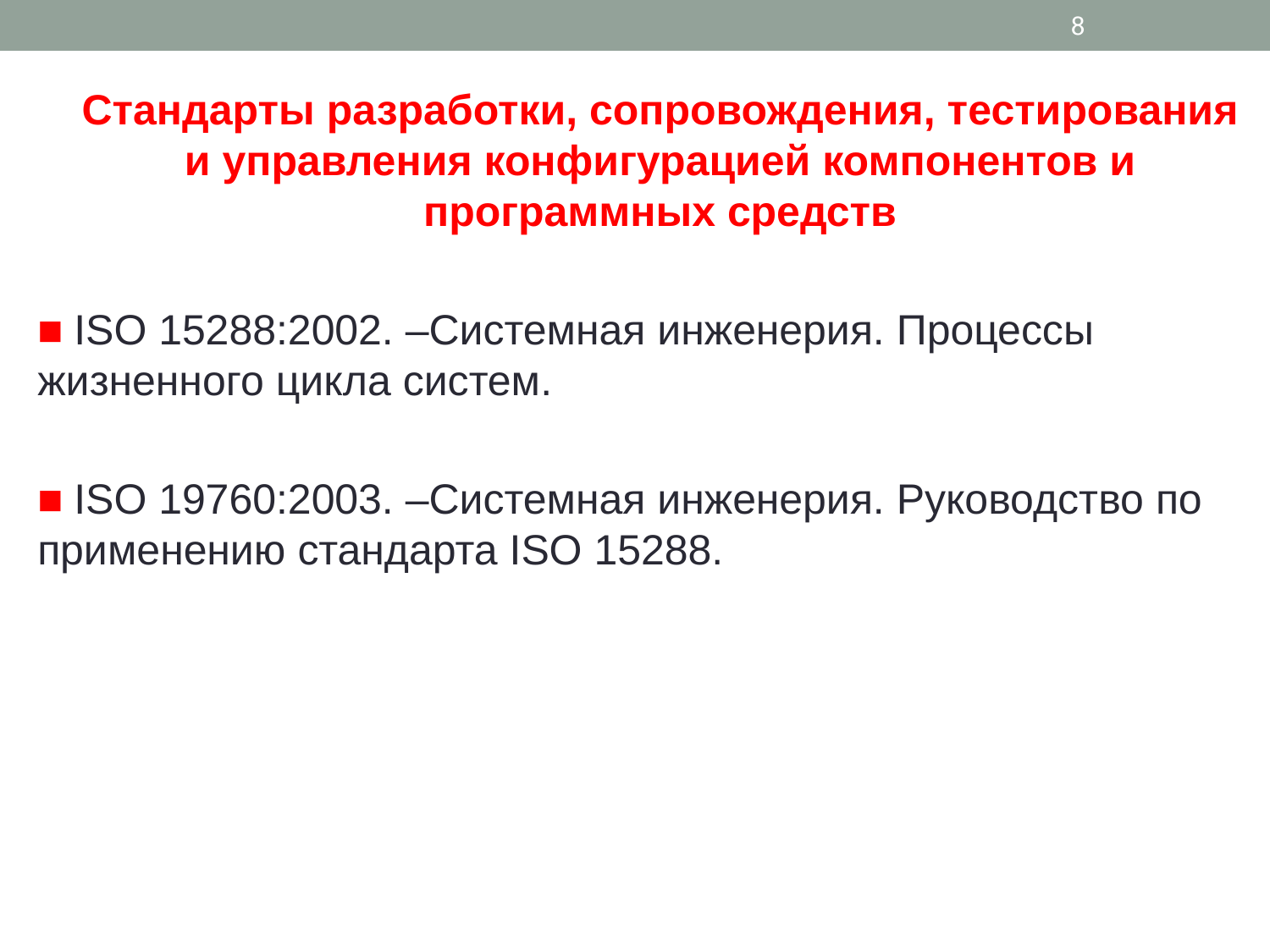

8
	Стандарты разработки, сопровождения, тестирования и управления конфигурацией компонентов и программных средств

■ ISO 15288:2002. –Системная инженерия. Процессы жизненного цикла систем.

■ ISO 19760:2003. –Системная инженерия. Руководство по применению стандарта ISO 15288.